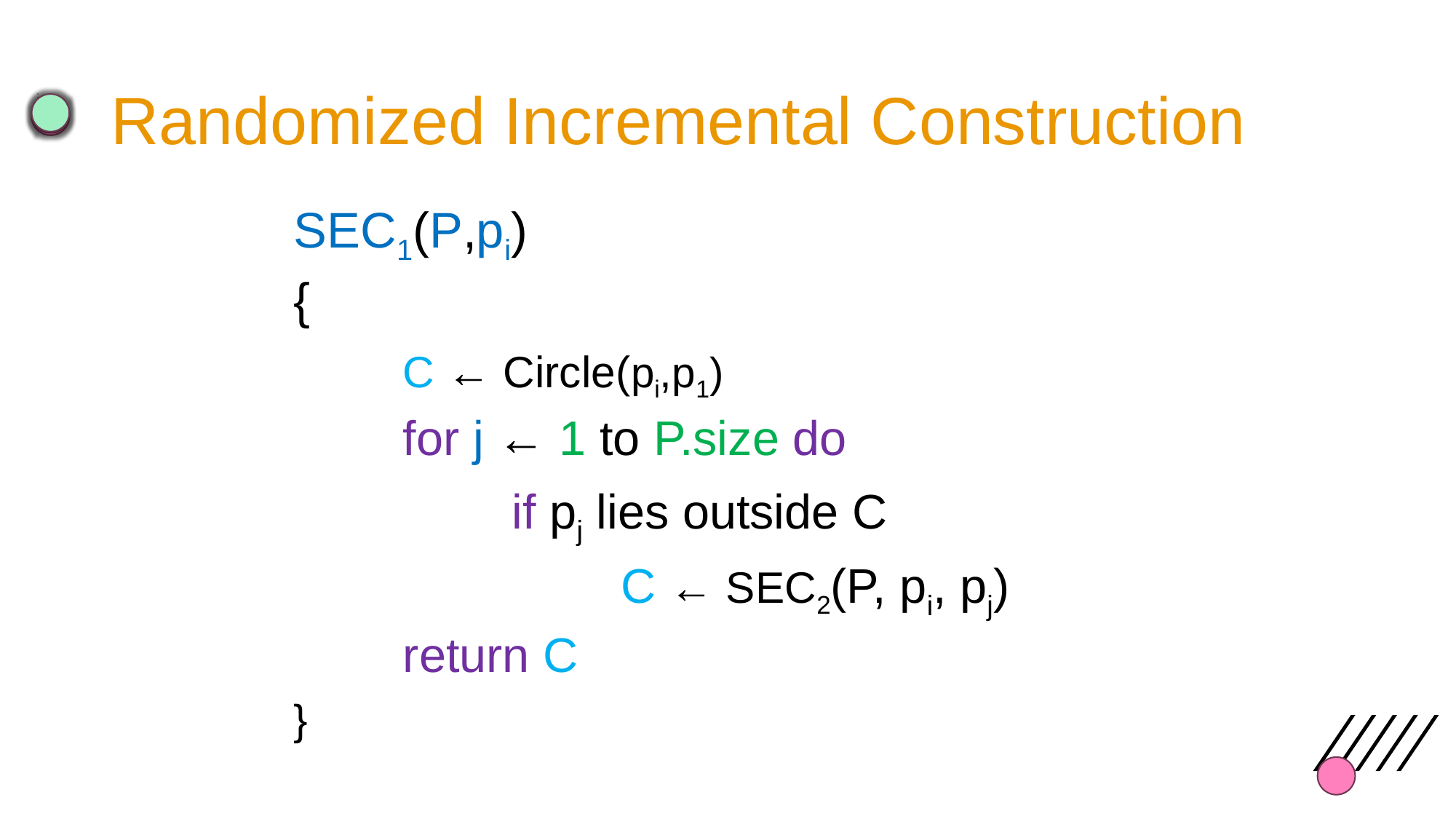

# Randomized Incremental Construction

SEC1(P,pi)
{
	C ← Circle(pi,p1)
	for j ← 1 to P.size do
		if pj lies outside C
			C ← SEC2(P, pi, pj)
	return C
}